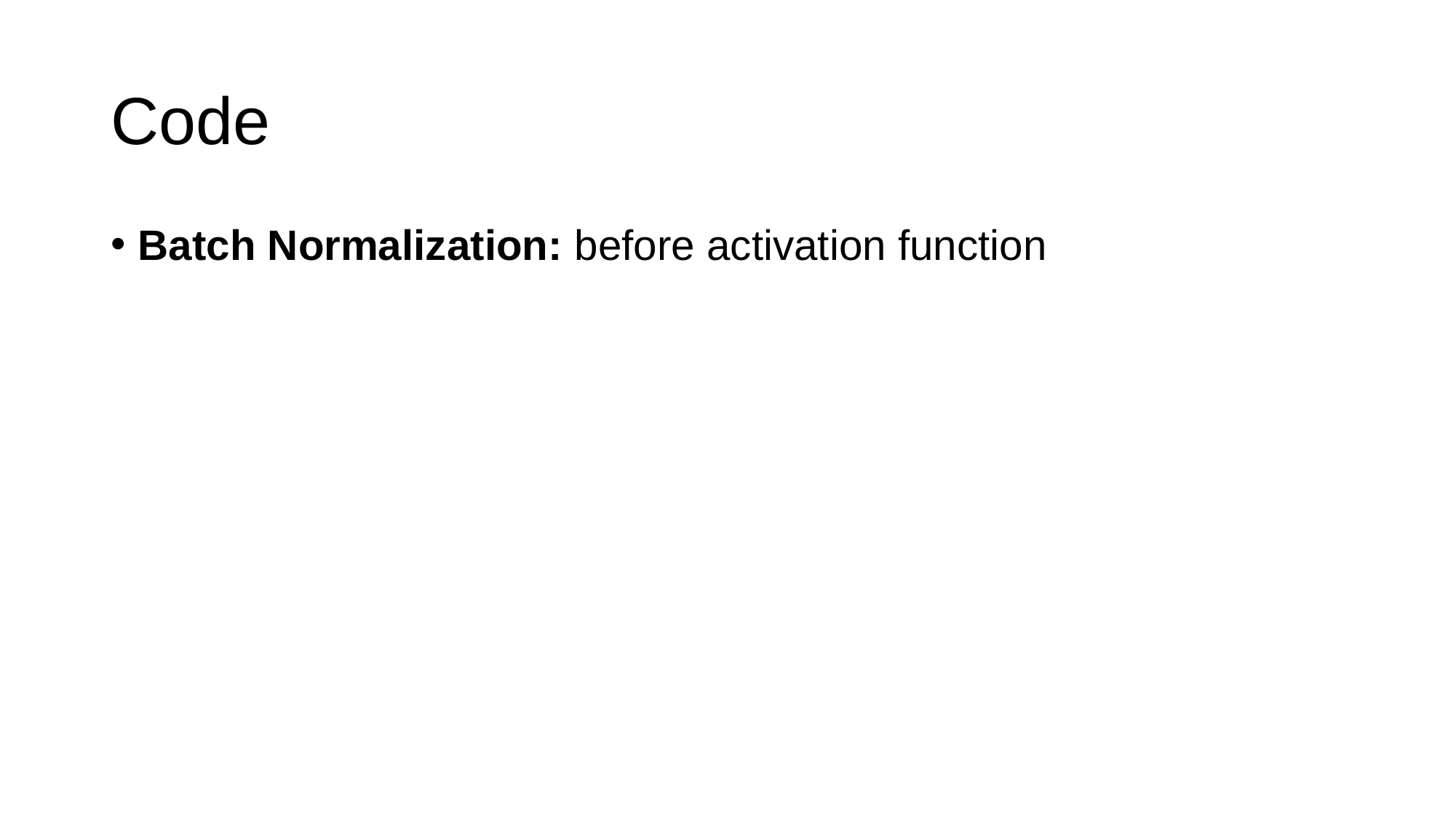

# Code
Batch Normalization: before activation function